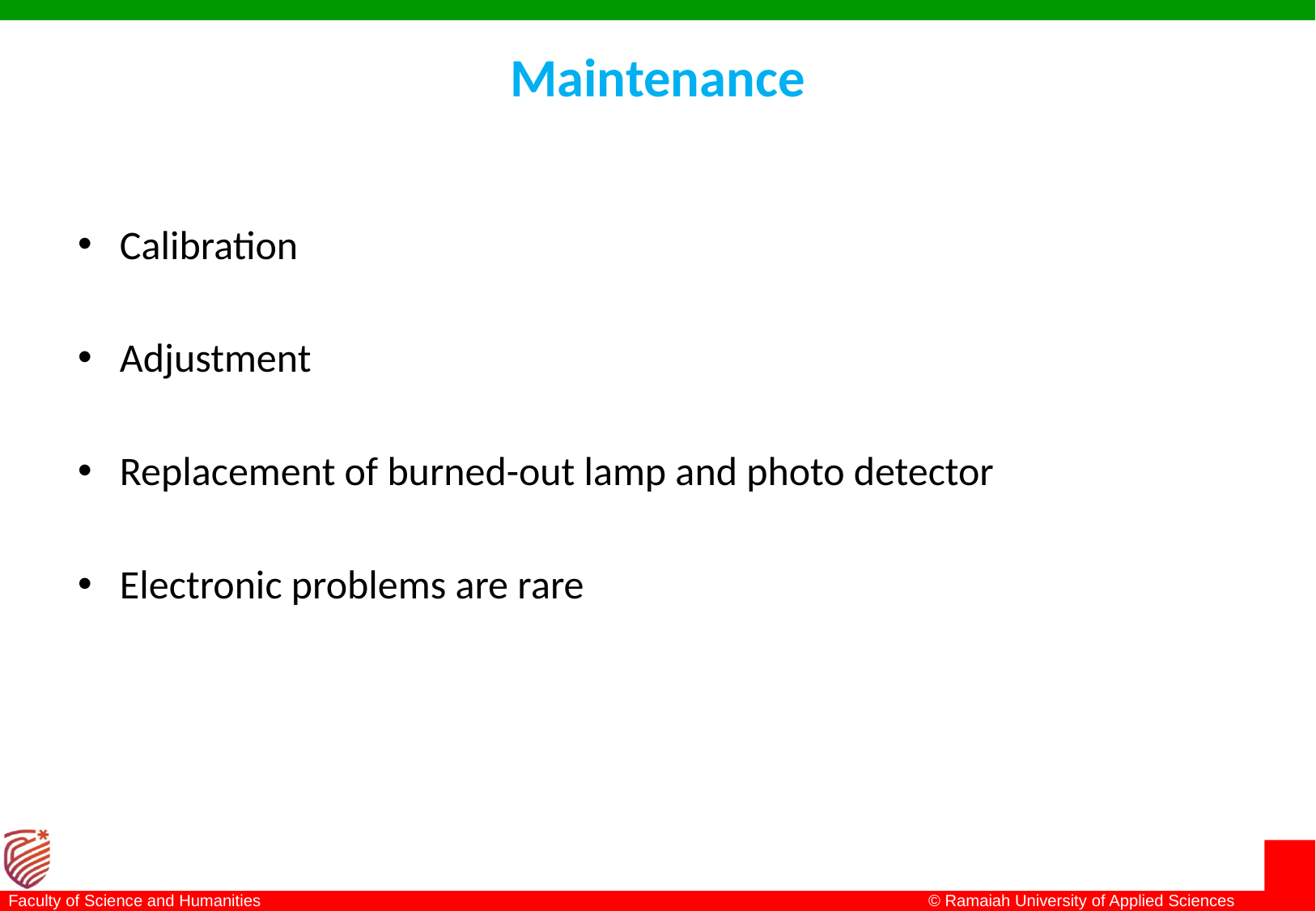

# Maintenance
Calibration

Adjustment

Replacement of burned-out lamp and photo detector

Electronic problems are rare